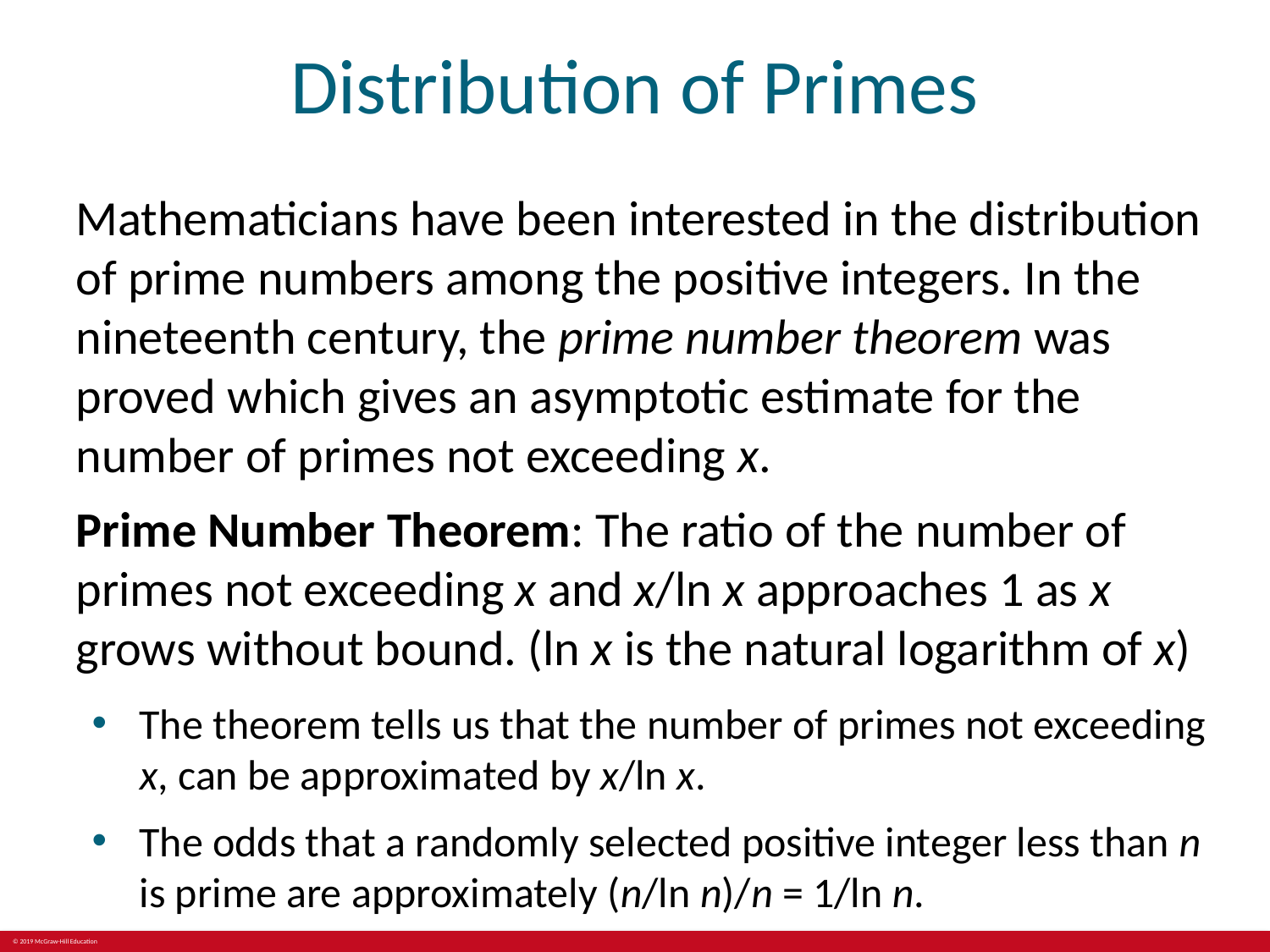

# Distribution of Primes
Mathematicians have been interested in the distribution of prime numbers among the positive integers. In the nineteenth century, the prime number theorem was proved which gives an asymptotic estimate for the number of primes not exceeding x.
Prime Number Theorem: The ratio of the number of primes not exceeding x and x/ln x approaches 1 as x grows without bound. (ln x is the natural logarithm of x)
The theorem tells us that the number of primes not exceeding x, can be approximated by x/ln x.
The odds that a randomly selected positive integer less than n is prime are approximately (n/ln n)/n = 1/ln n.